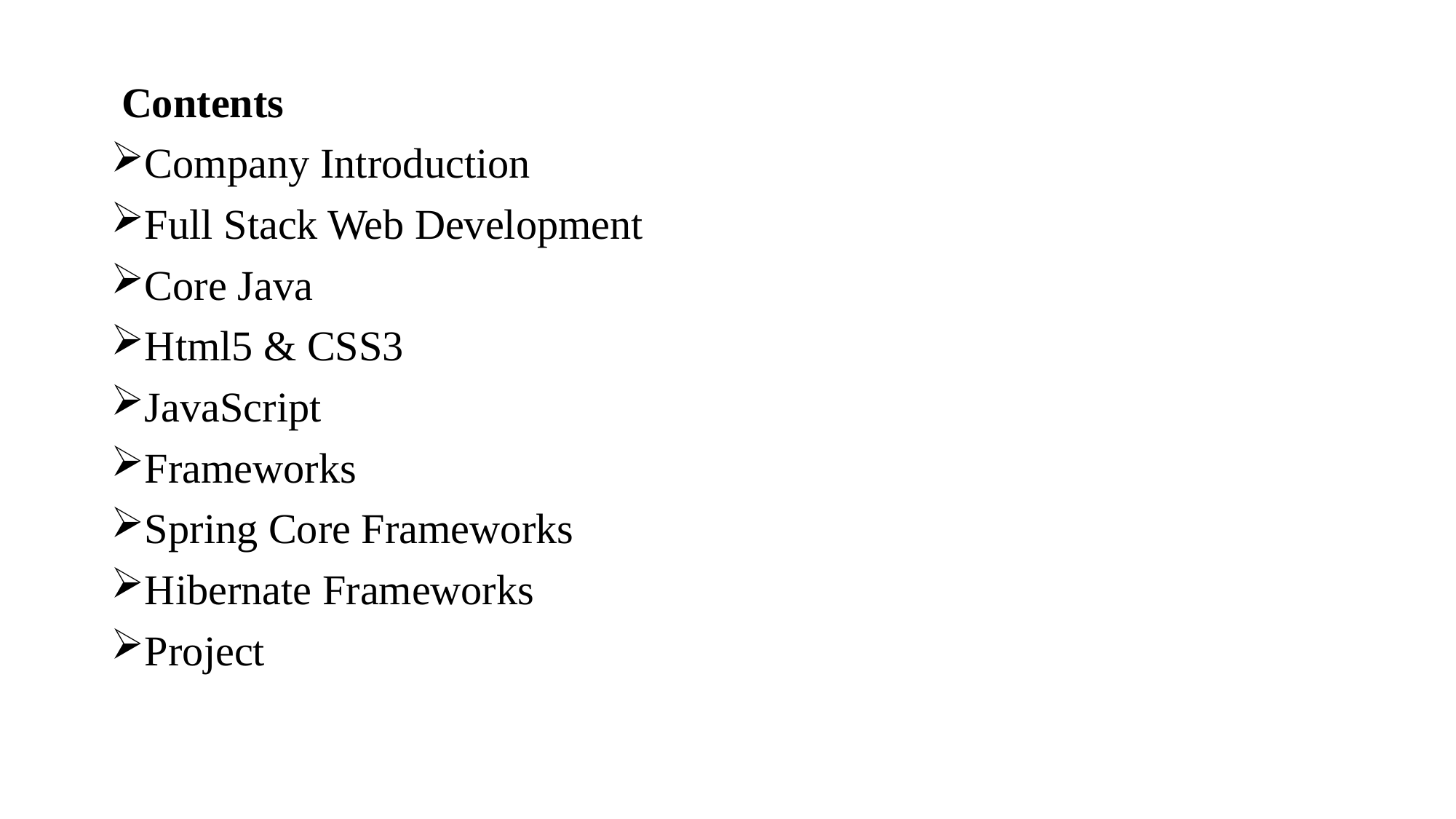

Contents
Company Introduction
Full Stack Web Development
Core Java
Html5 & CSS3
JavaScript
Frameworks
Spring Core Frameworks
Hibernate Frameworks
Project